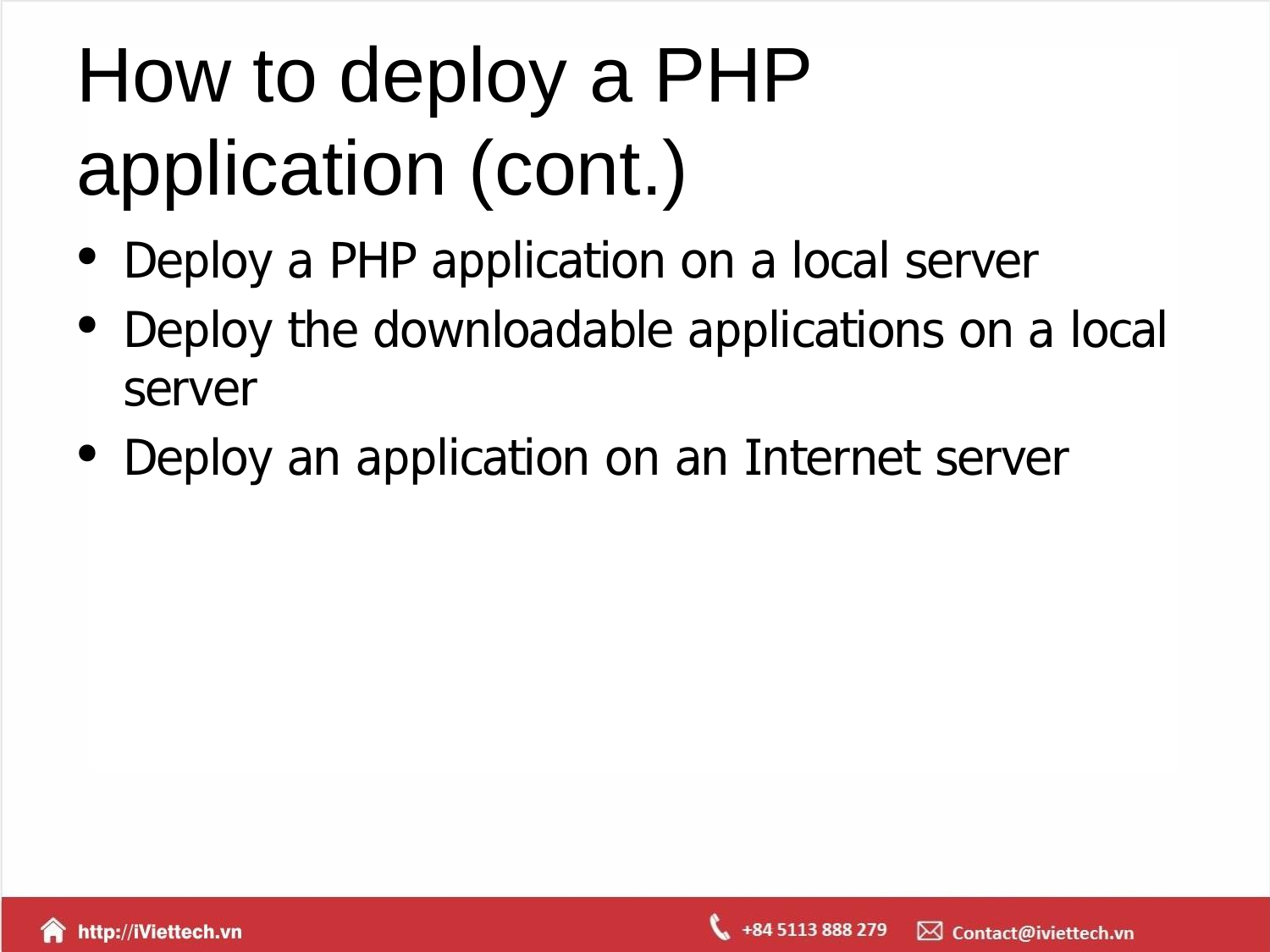

# How to deploy a PHP application (cont.)
Deploy a PHP application on a local server
Deploy the downloadable applications on a local server
Deploy an application on an Internet server